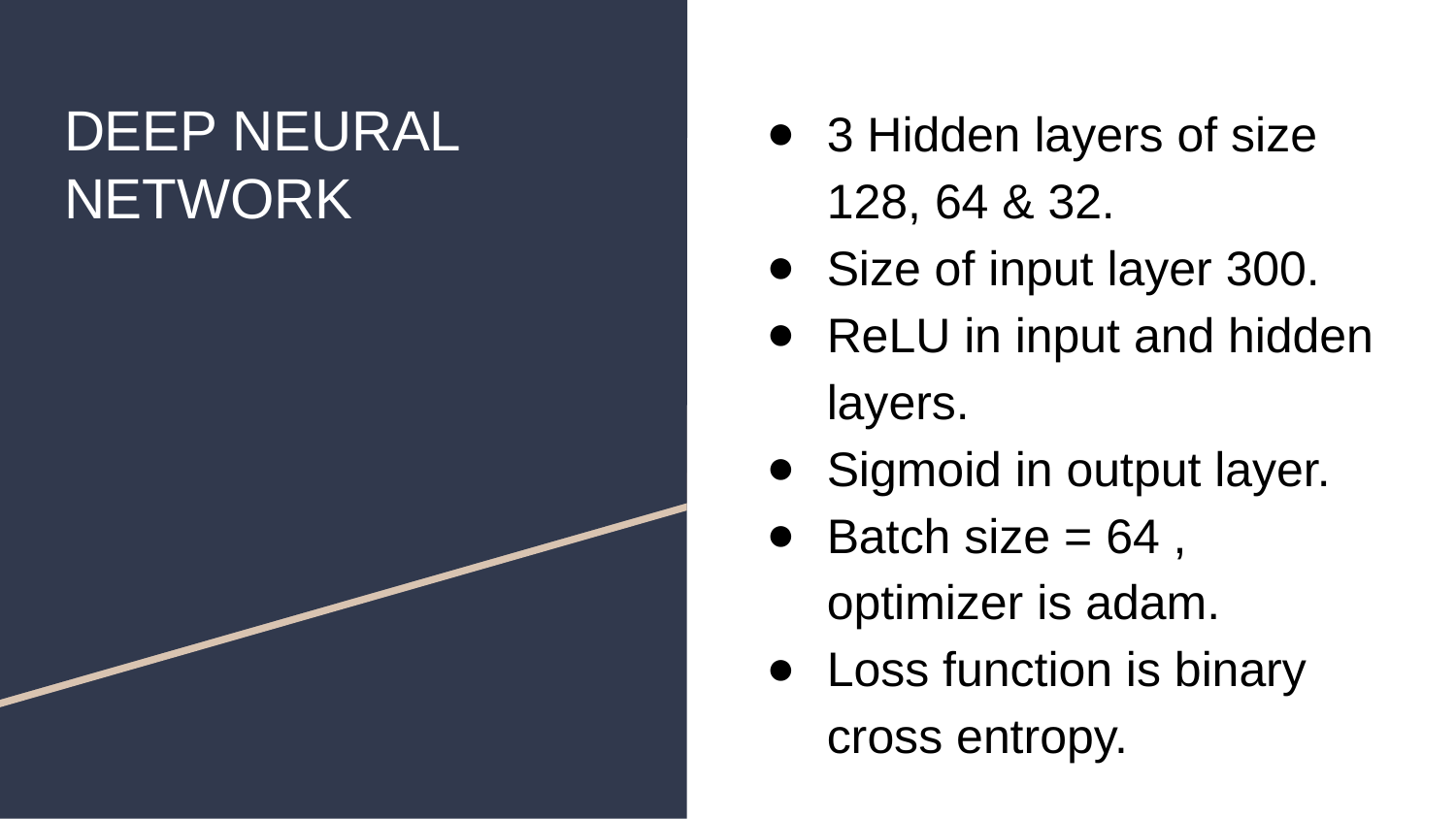

# DEEP NEURAL NETWORK
3 Hidden layers of size 128, 64 & 32.
Size of input layer 300.
ReLU in input and hidden layers.
Sigmoid in output layer.
Batch size = 64 , optimizer is adam.
Loss function is binary cross entropy.